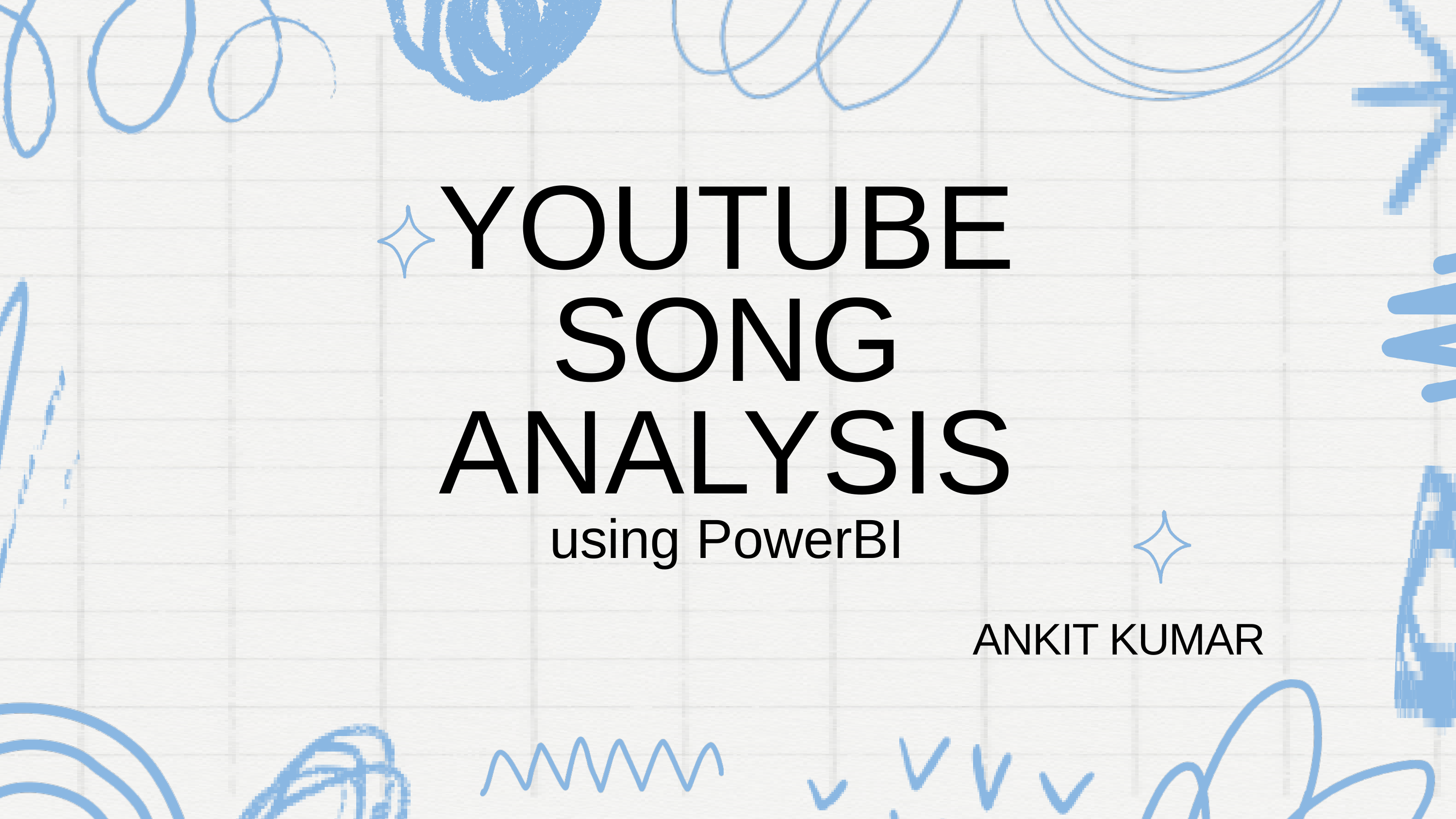

YOUTUBE SONG ANALYSIS
using PowerBI

ANKIT KUMAR